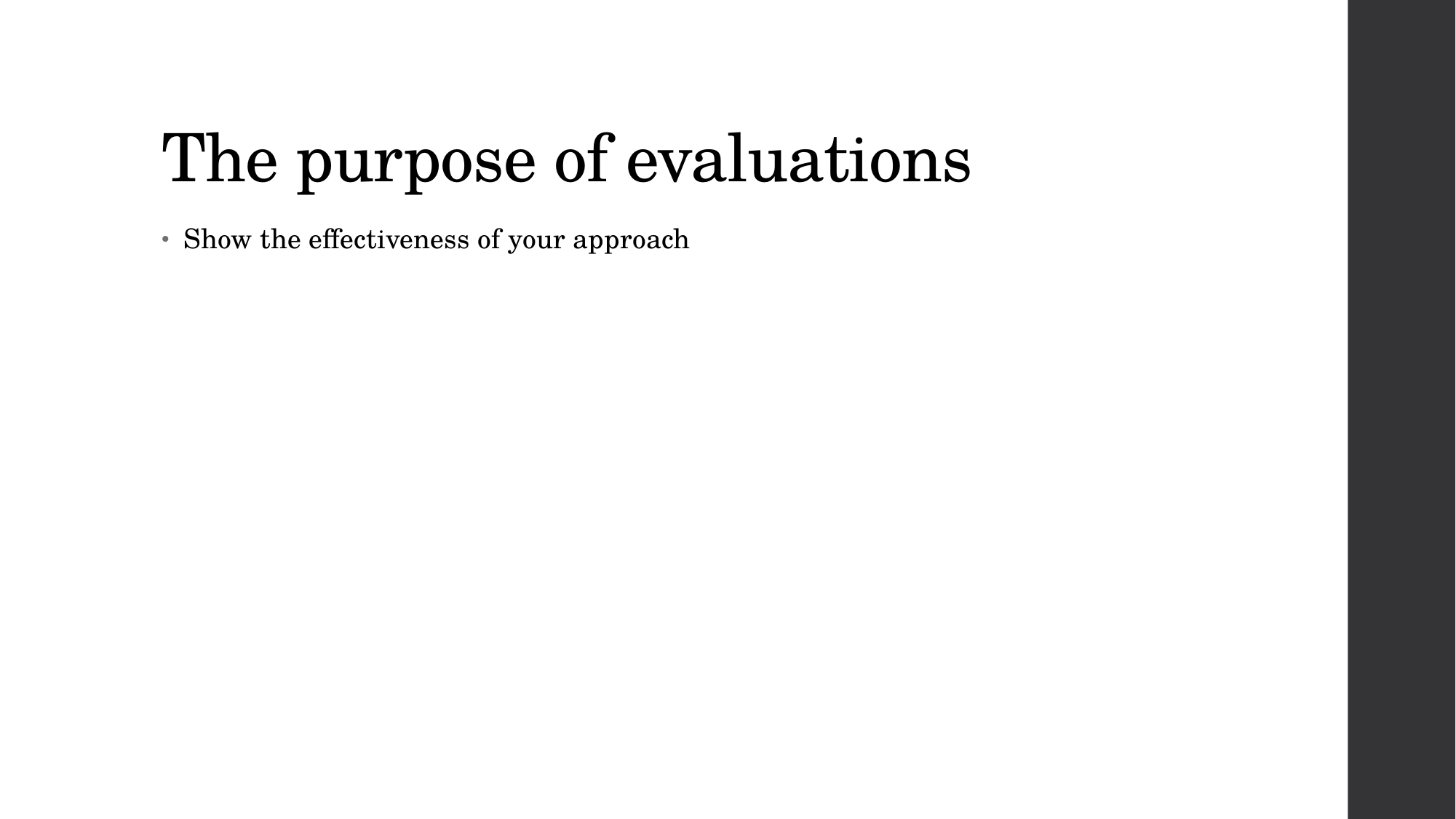

# The purpose of evaluations
Show the effectiveness of your approach